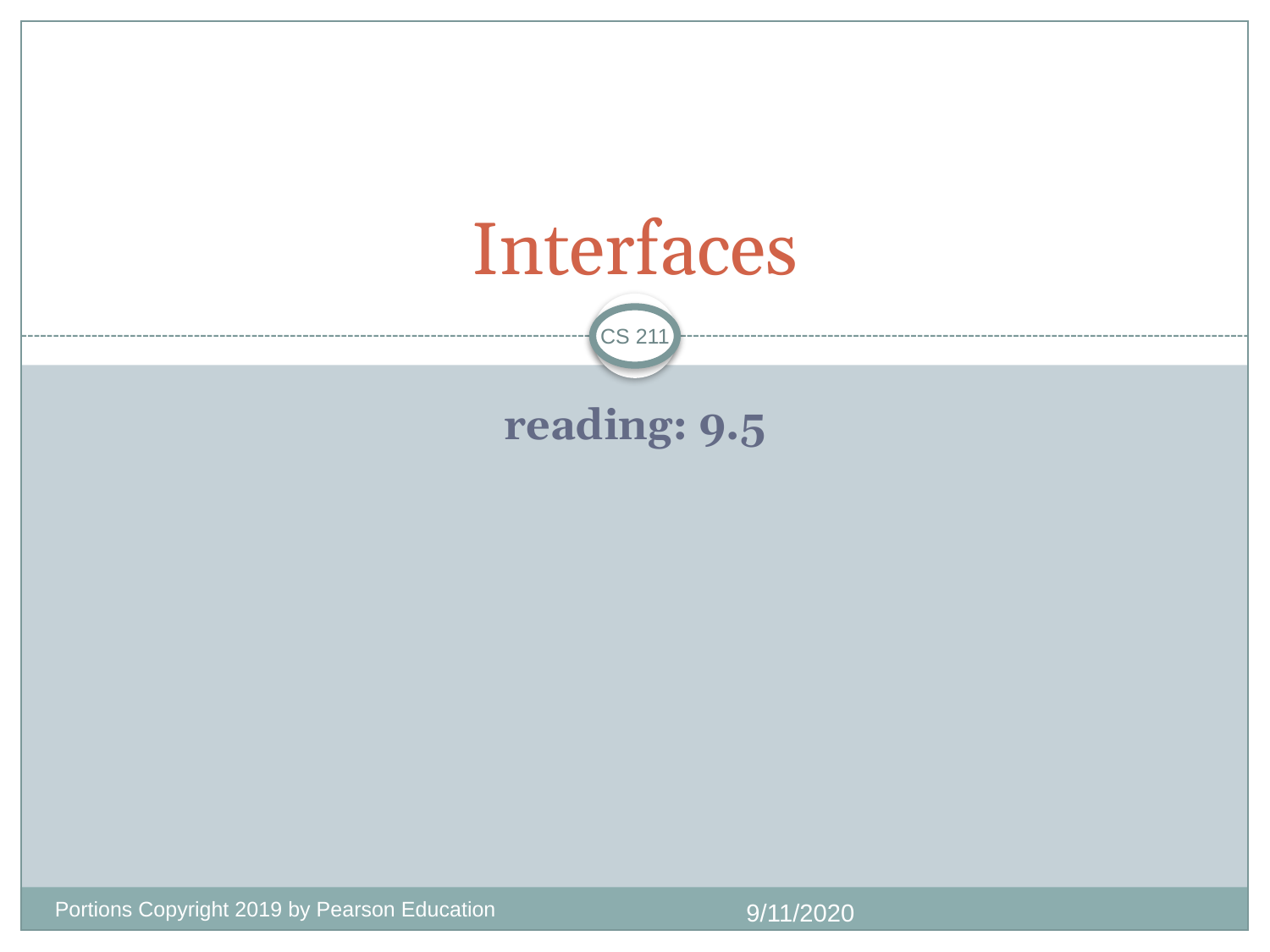

# Interfaces
CS 211
reading: 9.5

Portions Copyright 2019 by Pearson Education
9/11/2020